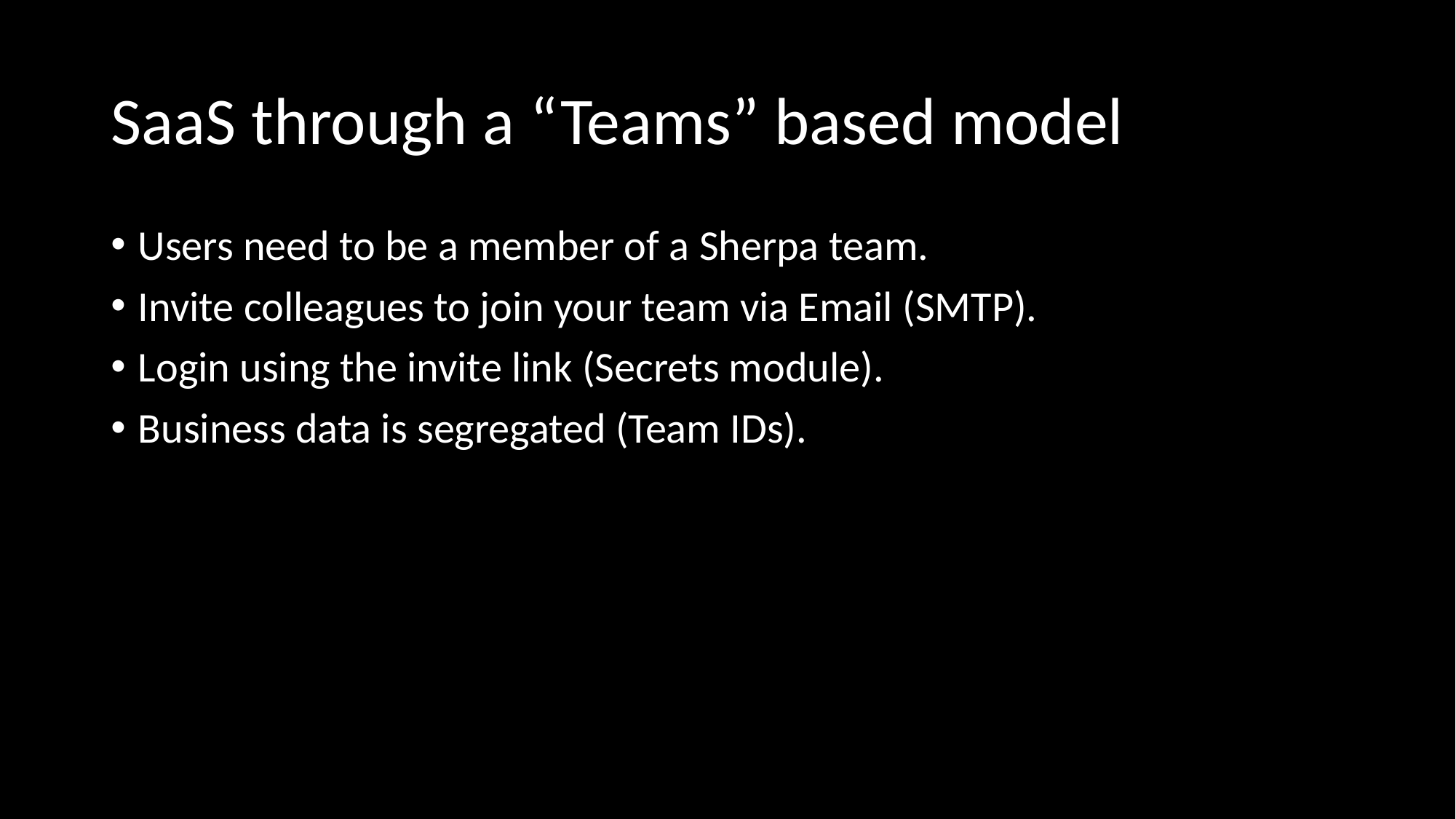

# SaaS through a “Teams” based model
Users need to be a member of a Sherpa team.
Invite colleagues to join your team via Email (SMTP).
Login using the invite link (Secrets module).
Business data is segregated (Team IDs).